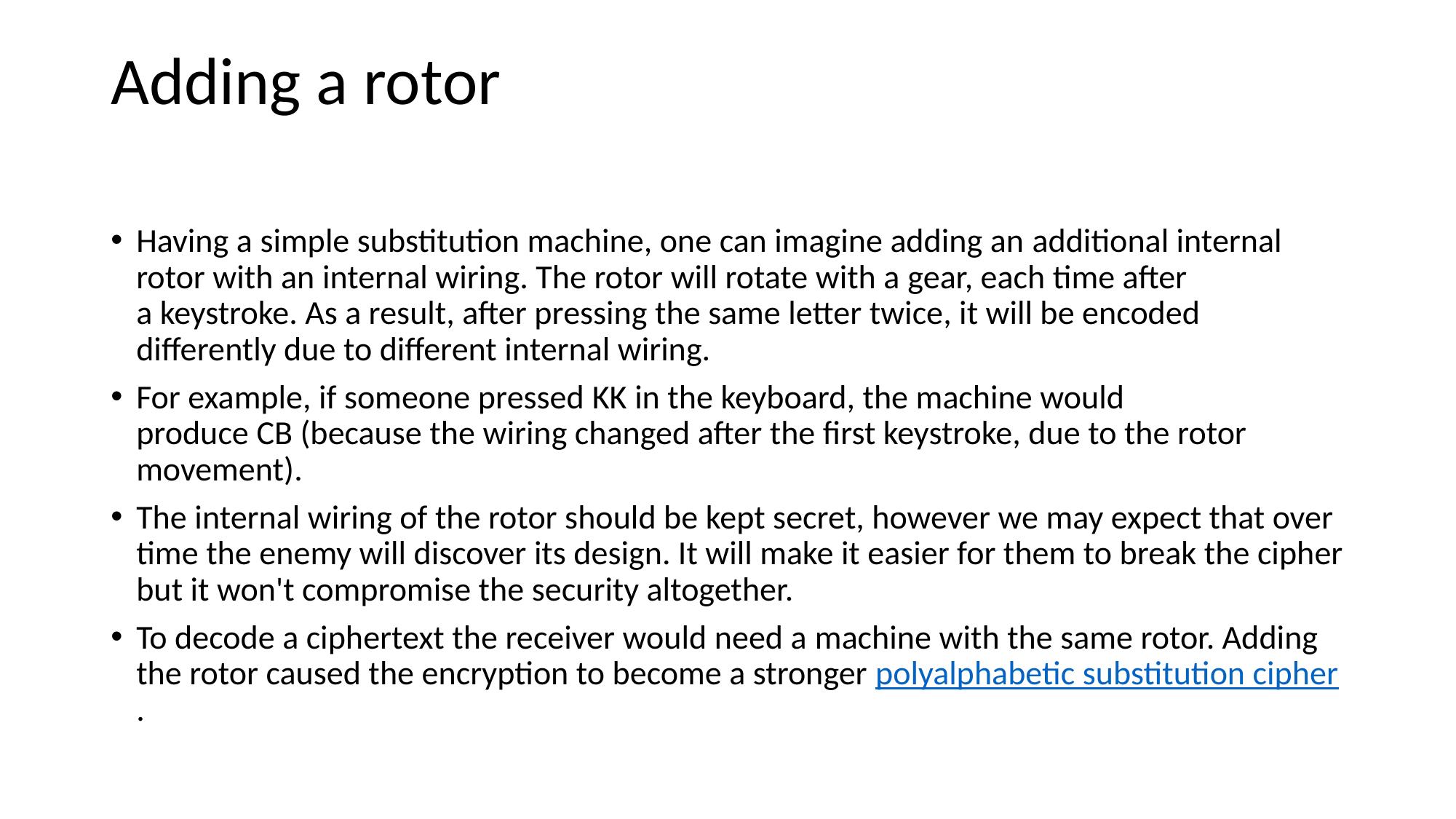

# Adding a rotor
Having a simple substitution machine, one can imagine adding an additional internal rotor with an internal wiring. The rotor will rotate with a gear, each time after a keystroke. As a result, after pressing the same letter twice, it will be encoded differently due to different internal wiring.
For example, if someone pressed KK in the keyboard, the machine would produce CB (because the wiring changed after the first keystroke, due to the rotor movement).
The internal wiring of the rotor should be kept secret, however we may expect that over time the enemy will discover its design. It will make it easier for them to break the cipher but it won't compromise the security altogether.
To decode a ciphertext the receiver would need a machine with the same rotor. Adding the rotor caused the encryption to become a stronger polyalphabetic substitution cipher.